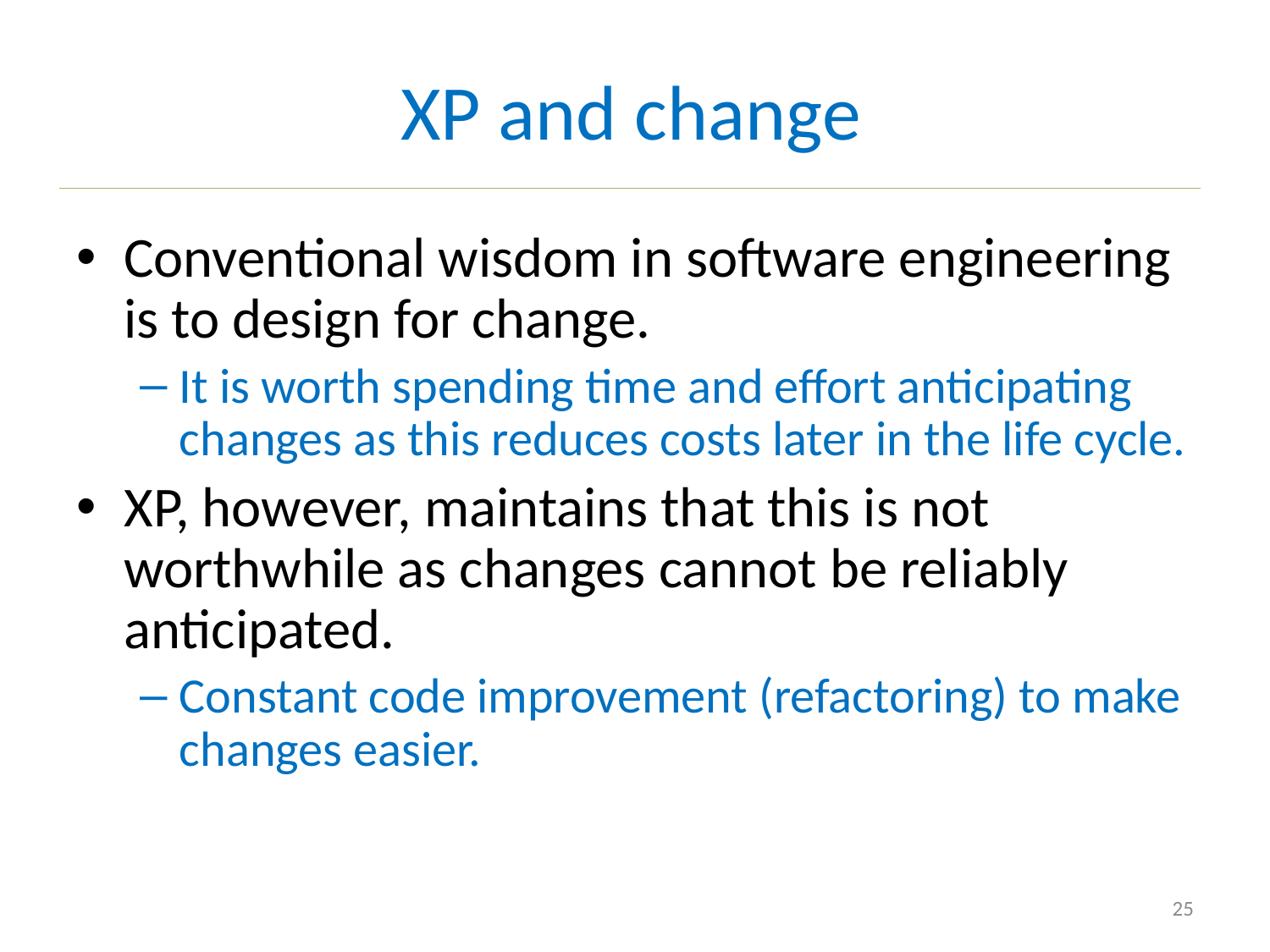

# XP and change
Conventional wisdom in software engineering is to design for change.
It is worth spending time and effort anticipating changes as this reduces costs later in the life cycle.
XP, however, maintains that this is not worthwhile as changes cannot be reliably anticipated.
Constant code improvement (refactoring) to make changes easier.
25